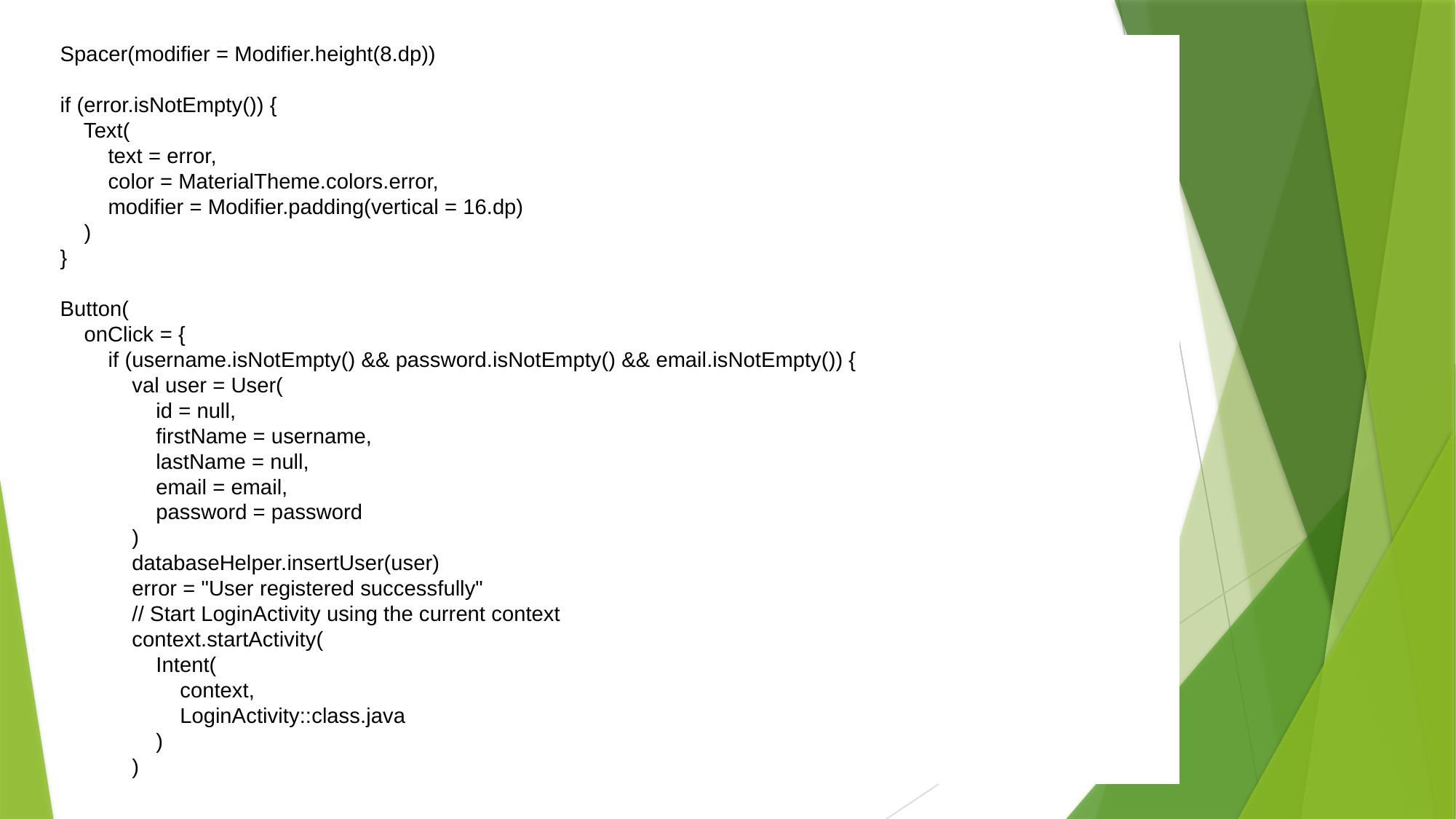

Spacer(modifier = Modifier.height(8.dp))
if (error.isNotEmpty()) {
    Text(
        text = error,
        color = MaterialTheme.colors.error,
        modifier = Modifier.padding(vertical = 16.dp)
    )
}
Button(
    onClick = {
        if (username.isNotEmpty() && password.isNotEmpty() && email.isNotEmpty()) {
            val user = User(
                id = null,
                firstName = username,
                lastName = null,
                email = email,
                password = password
            )
            databaseHelper.insertUser(user)
            error = "User registered successfully"
            // Start LoginActivity using the current context
            context.startActivity(
                Intent(
                    context,
                    LoginActivity::class.java
                )
            )